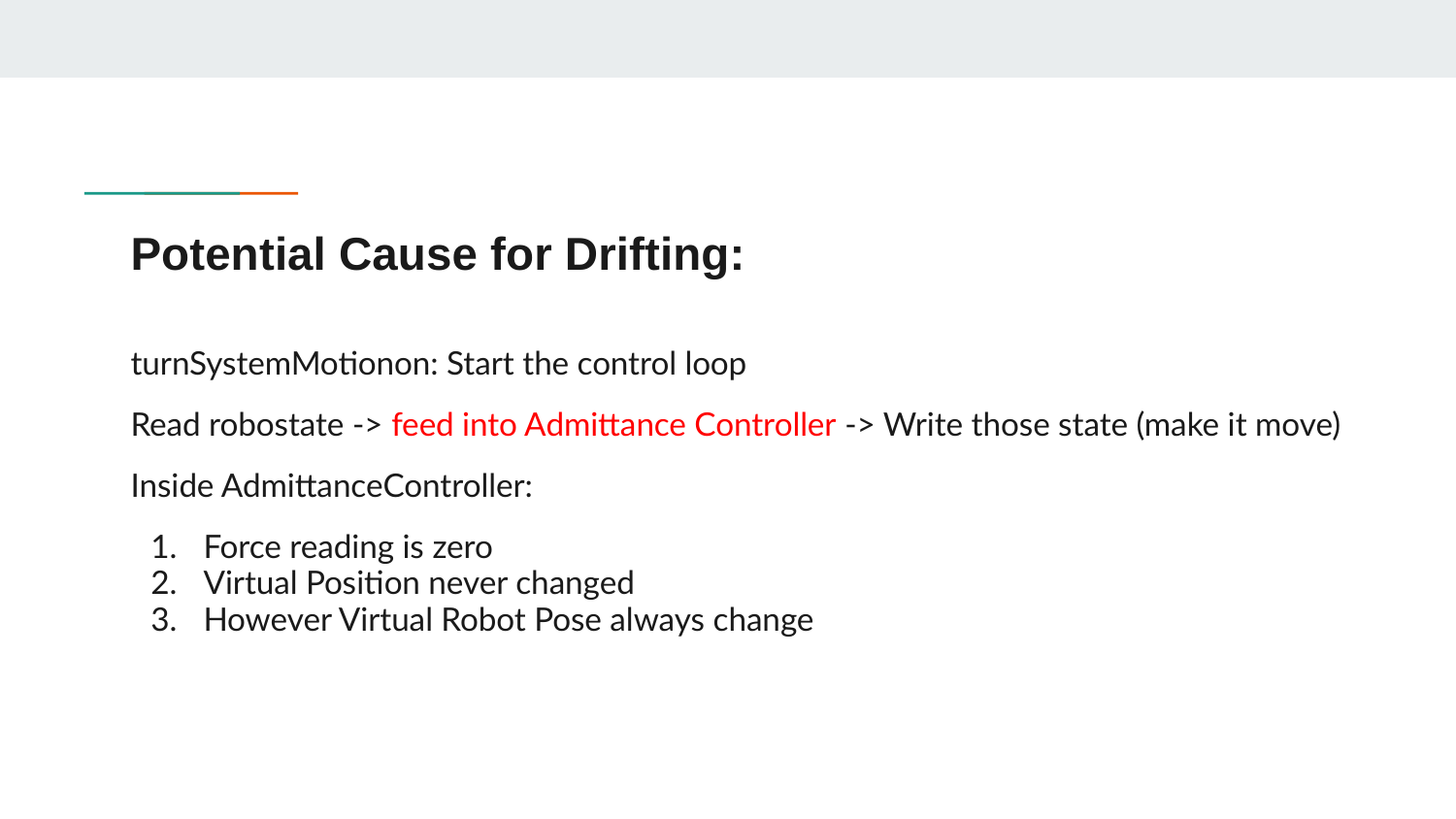

# Potential Cause for Drifting:
turnSystemMotionon: Start the control loop
Read robostate -> feed into Admittance Controller -> Write those state (make it move)
Inside AdmittanceController:
Force reading is zero
Virtual Position never changed
However Virtual Robot Pose always change